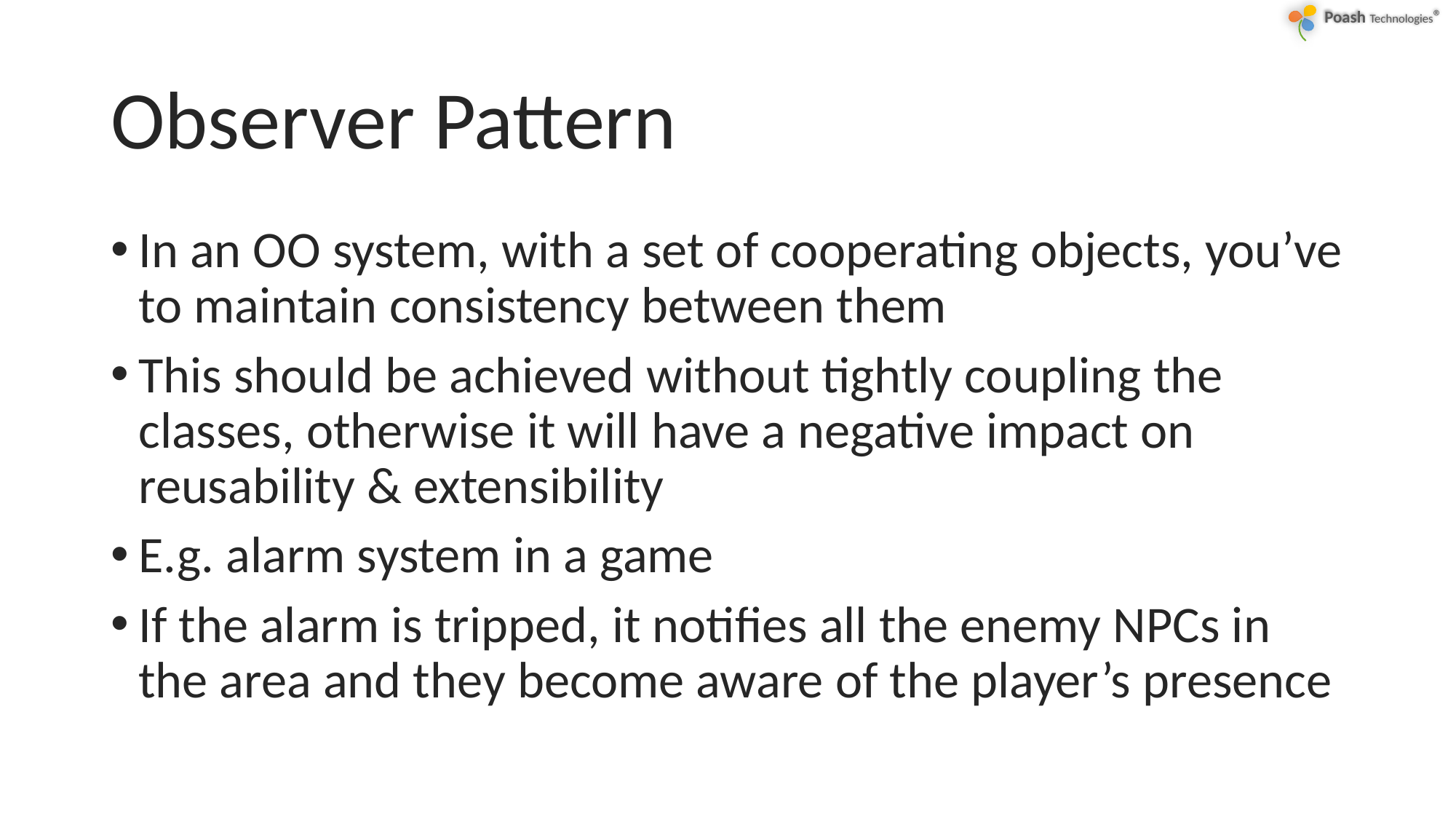

# Observer Pattern
In an OO system, with a set of cooperating objects, you’ve to maintain consistency between them
This should be achieved without tightly coupling the classes, otherwise it will have a negative impact on reusability & extensibility
E.g. alarm system in a game
If the alarm is tripped, it notifies all the enemy NPCs in the area and they become aware of the player’s presence